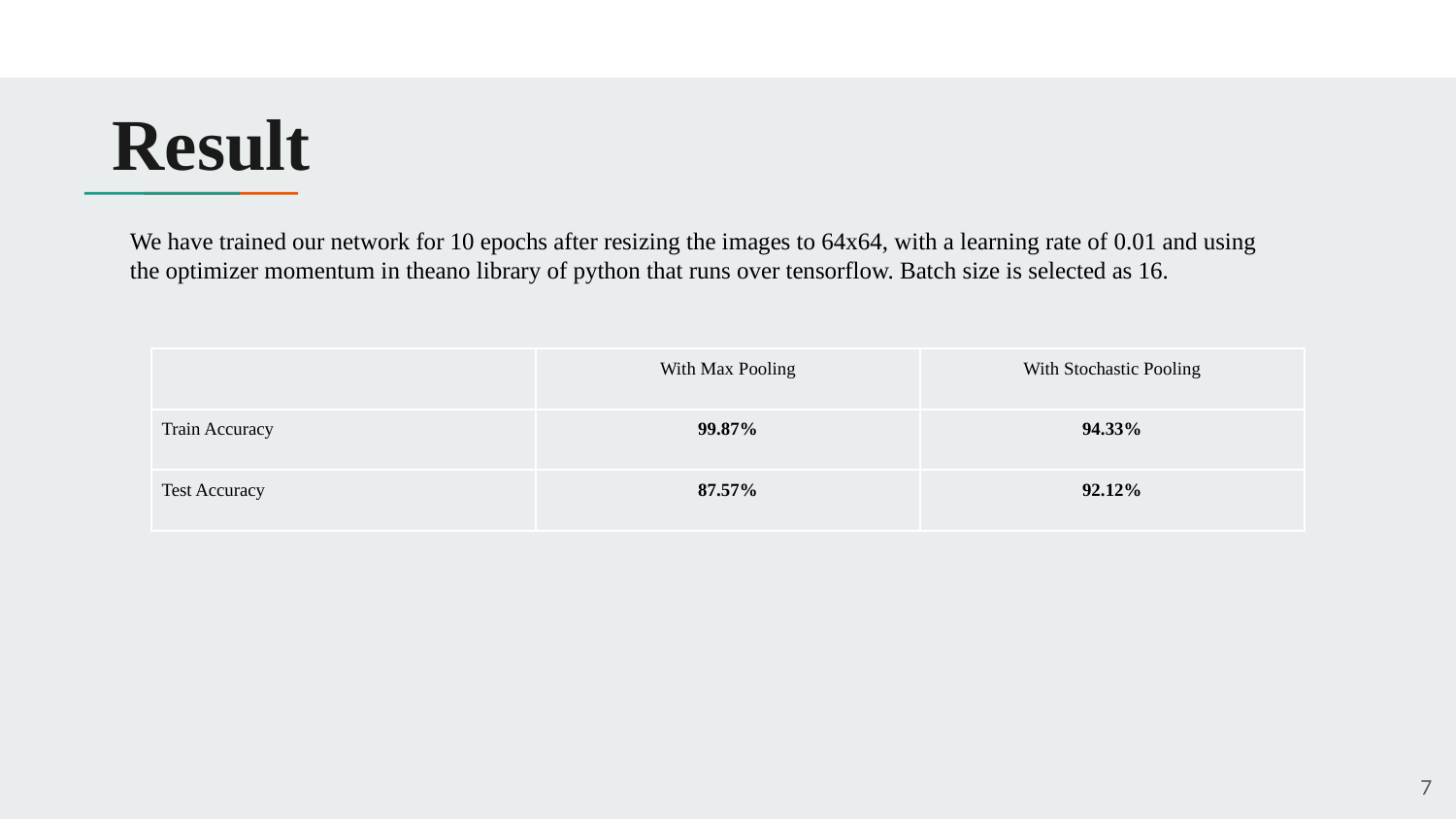

# Result
We have trained our network for 10 epochs after resizing the images to 64x64, with a learning rate of 0.01 and using the optimizer momentum in theano library of python that runs over tensorflow. Batch size is selected as 16.

|  | With Max Pooling | With Stochastic Pooling |
| --- | --- | --- |
| Train Accuracy | 99.87% | 94.33% |
| Test Accuracy | 87.57% | 92.12% |
7